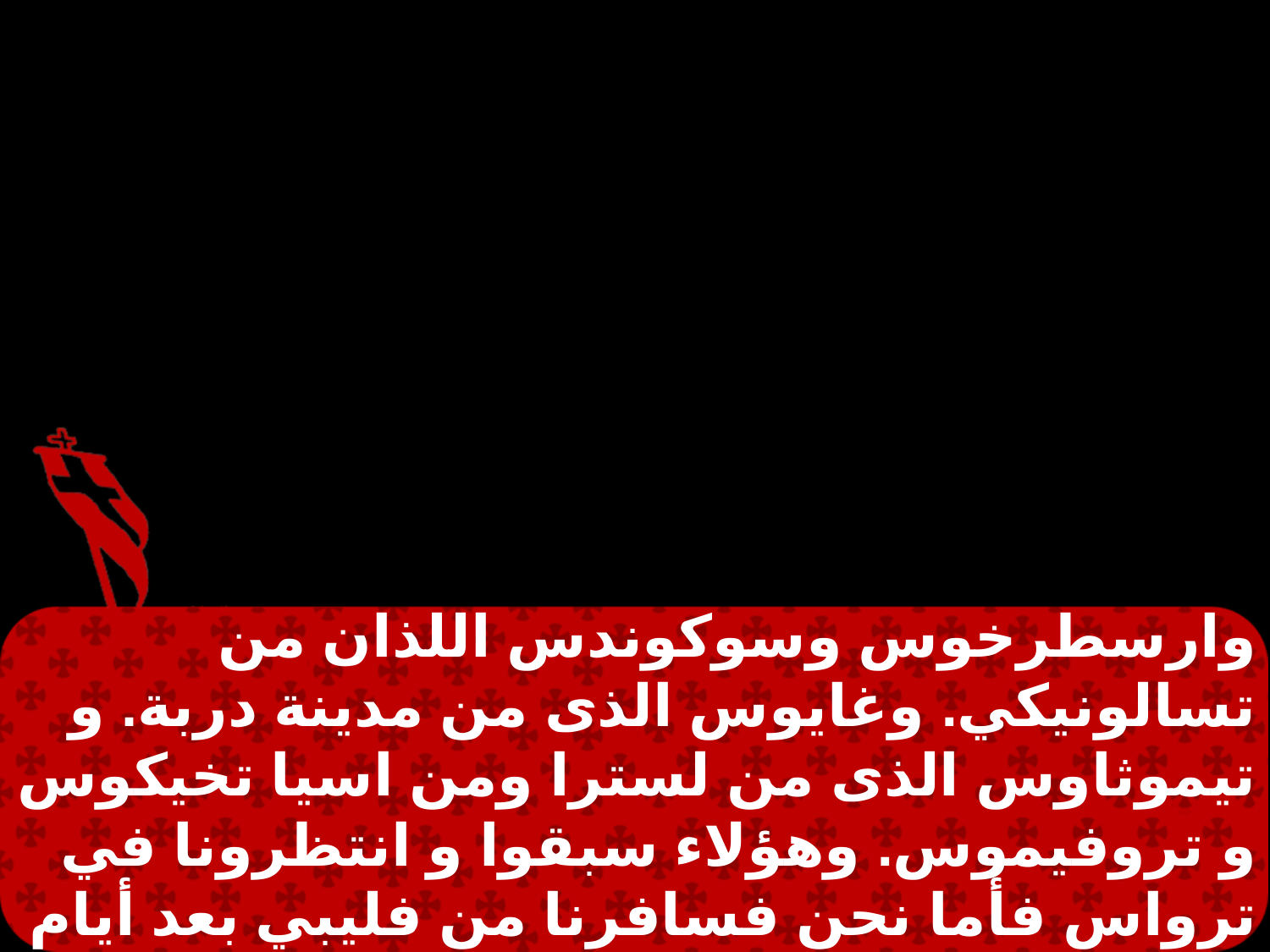

وارسطرخوس وسوكوندس اللذان من تسالونيكي. وغايوس الذى من مدينة دربة. و تيموثاوس الذى من لسترا ومن اسيا تخيكوس و تروفيموس. وهؤلاء سبقوا و انتظرونا في ترواس فأما نحن فسافرنا من فليبي بعد أيام الفطير. و سرنا في البحر و وافيناهم إلى ترواس بعد خمسة أيام ولبثنا هناك سبعة أيام.